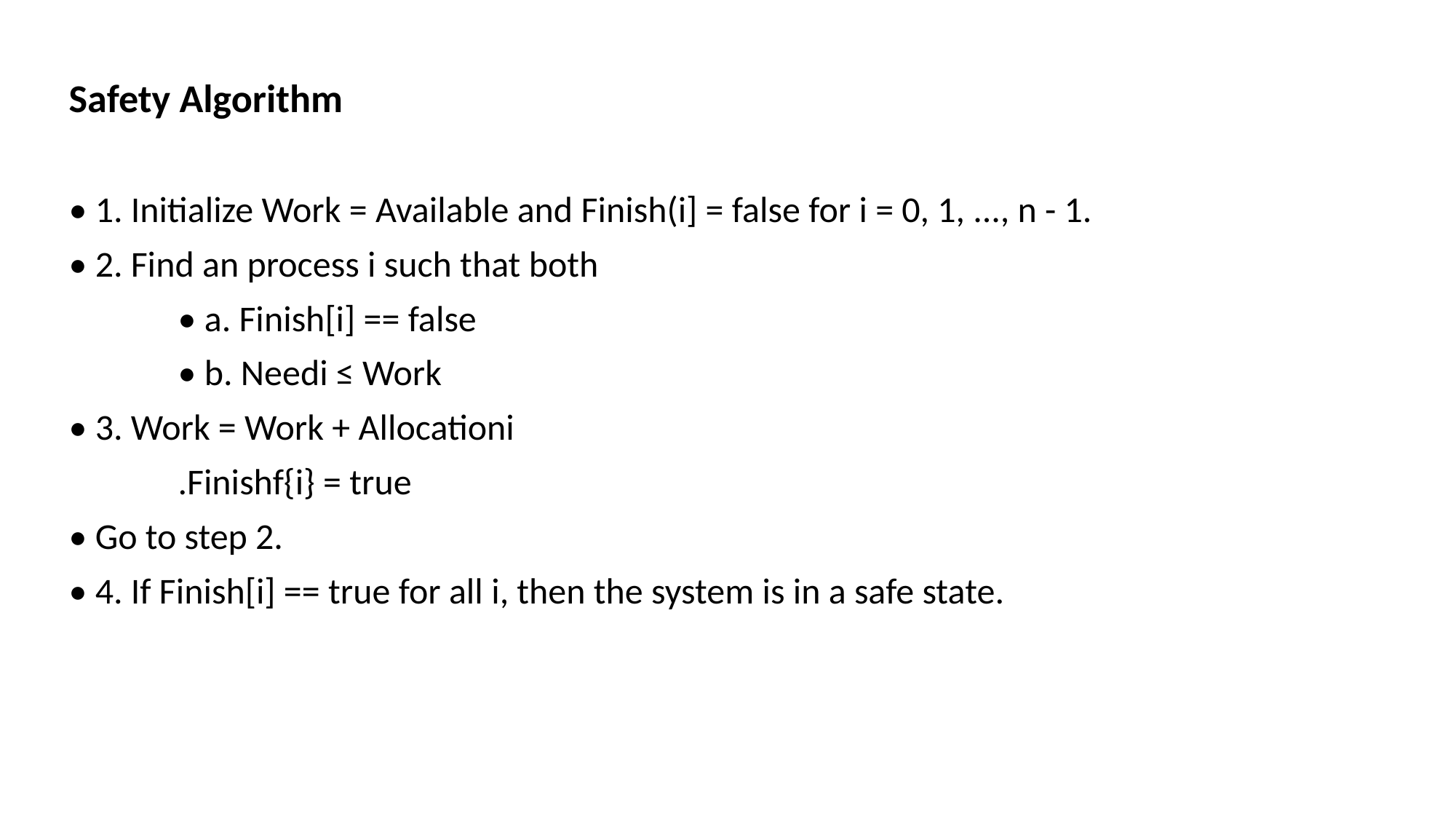

Safety Algorithm

• 1. Initialize Work = Available and Finish(i] = false for i = 0, 1, ..., n - 1.
• 2. Find an process i such that both
	• a. Finish[i] == false
	• b. Needi ≤ Work
• 3. Work = Work + Allocationi
	.Finishf{i} = true
• Go to step 2.
• 4. If Finish[i] == true for all i, then the system is in a safe state.